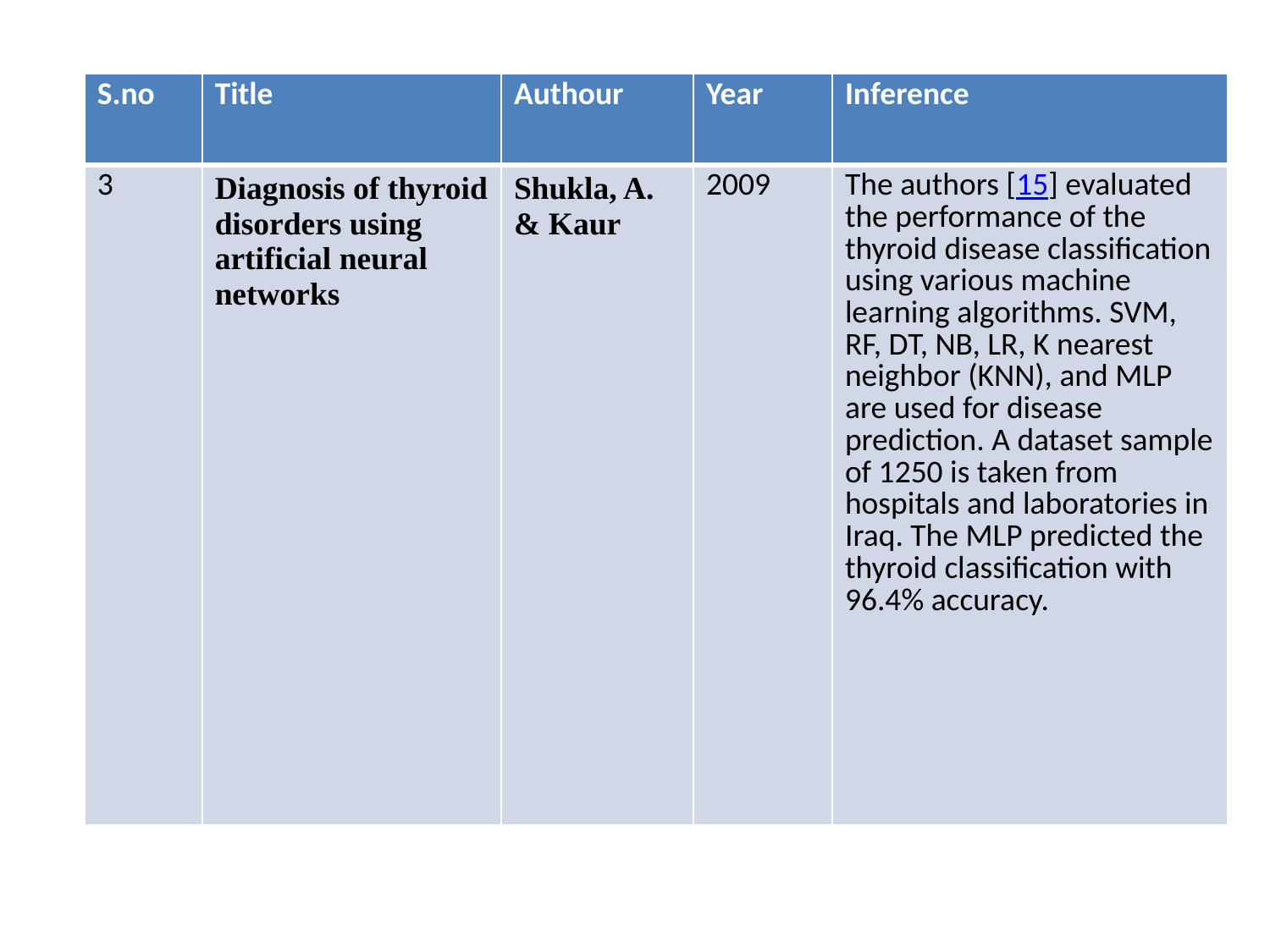

| S.no | Title | Authour | Year | Inference |
| --- | --- | --- | --- | --- |
| 3 | Diagnosis of thyroid disorders using artificial neural networks | Shukla, A. & Kaur | 2009 | The authors [15] evaluated the performance of the thyroid disease classification using various machine learning algorithms. SVM, RF, DT, NB, LR, K nearest neighbor (KNN), and MLP are used for disease prediction. A dataset sample of 1250 is taken from hospitals and laboratories in Iraq. The MLP predicted the thyroid classification with 96.4% accuracy. |